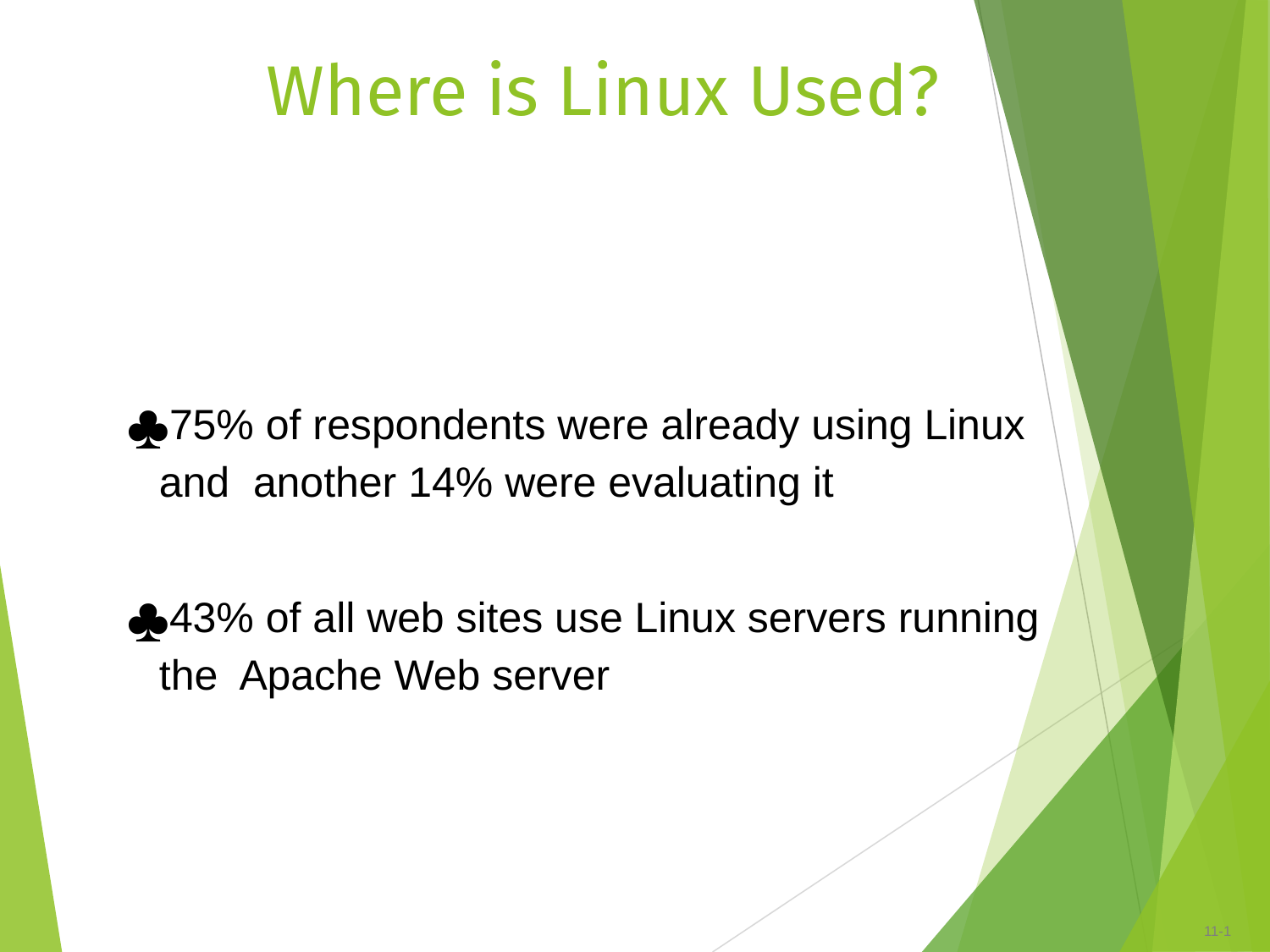

# Where is Linux Used?
75% of respondents were already using Linux and  another 14% were evaluating it

43% of all web sites use Linux servers running the  Apache Web server
11-1